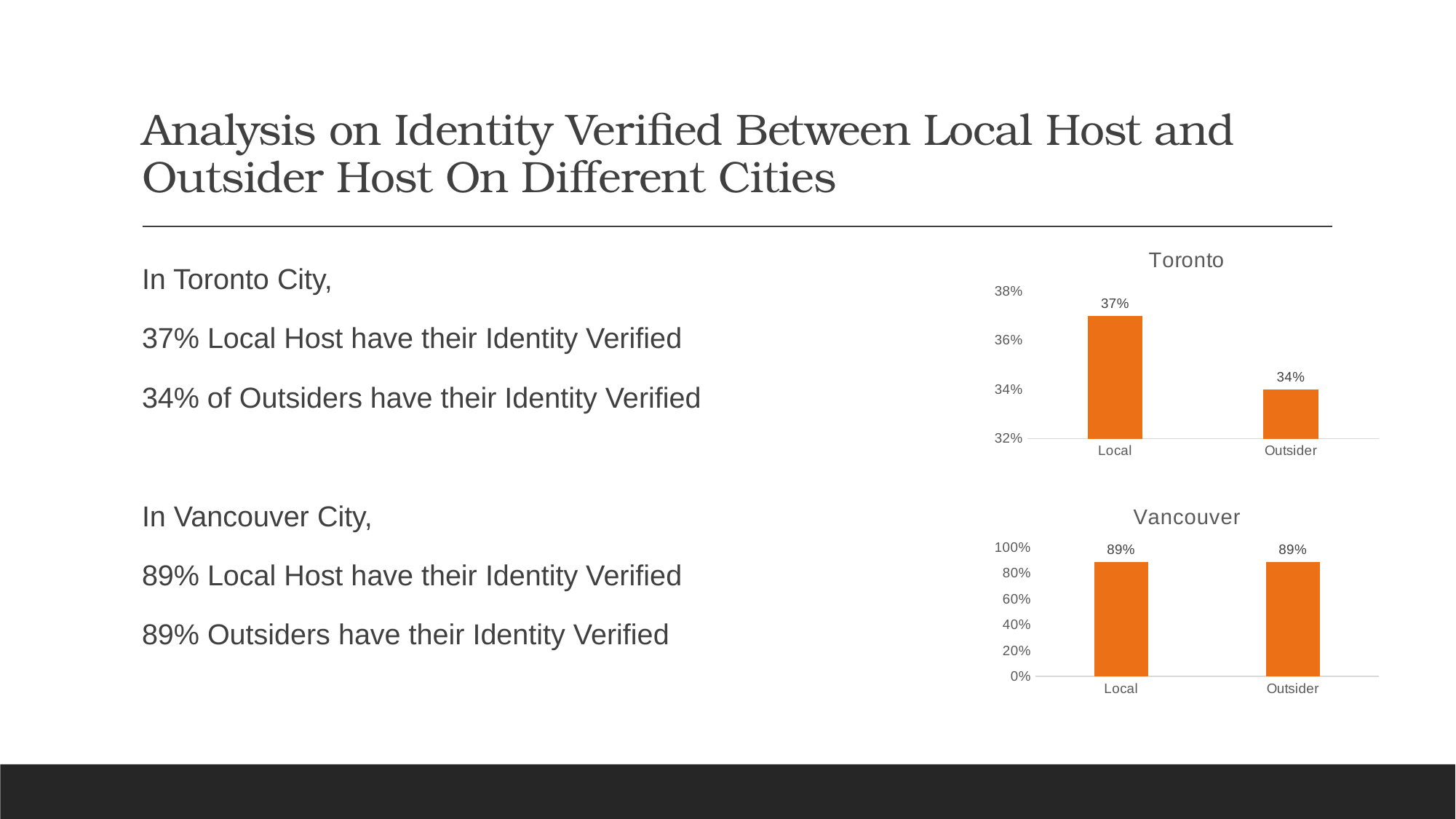

# Analysis on Identity Verified Between Local Host and Outsider Host On Different Cities

### Chart: Toronto

| Category |  |
|---|---|
| Local | 0.37 |
| Outsider | 0.34 |
In Toronto City,
37% Local Host have their Identity Verified
34% of Outsiders have their Identity Verified

In Vancouver City,
89% Local Host have their Identity Verified
89% Outsiders have their Identity Verified

### Chart: Vancouver

| Category |  |
|---|---|
| Local | 0.89 |
| Outsider | 0.89 |